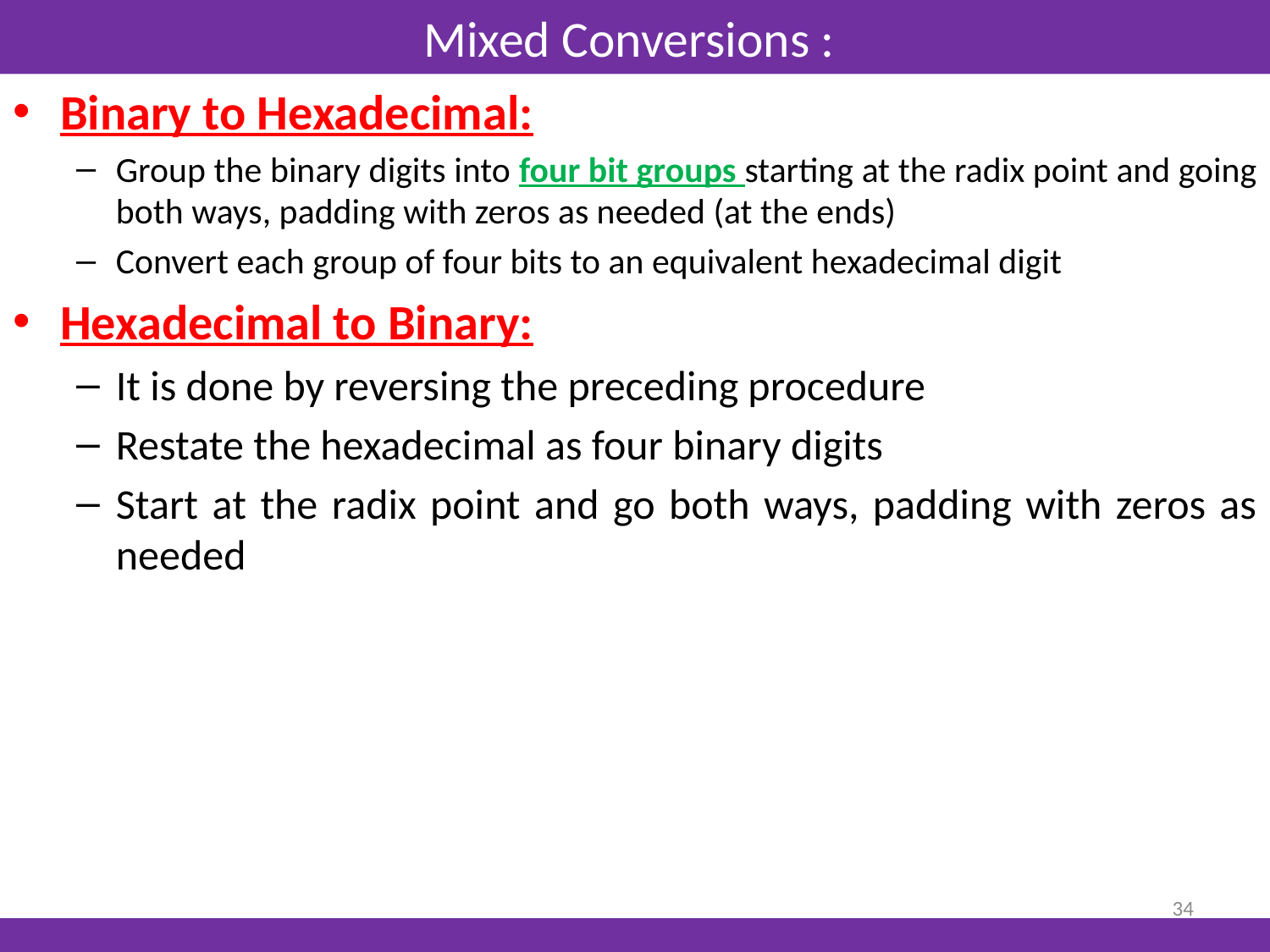

# Mixed Conversions :
Binary to Hexadecimal:
Group the binary digits into four bit groups starting at the radix point and going both ways, padding with zeros as needed (at the ends)
Convert each group of four bits to an equivalent hexadecimal digit
Hexadecimal to Binary:
It is done by reversing the preceding procedure
Restate the hexadecimal as four binary digits
Start at the radix point and go both ways, padding with zeros as needed

34